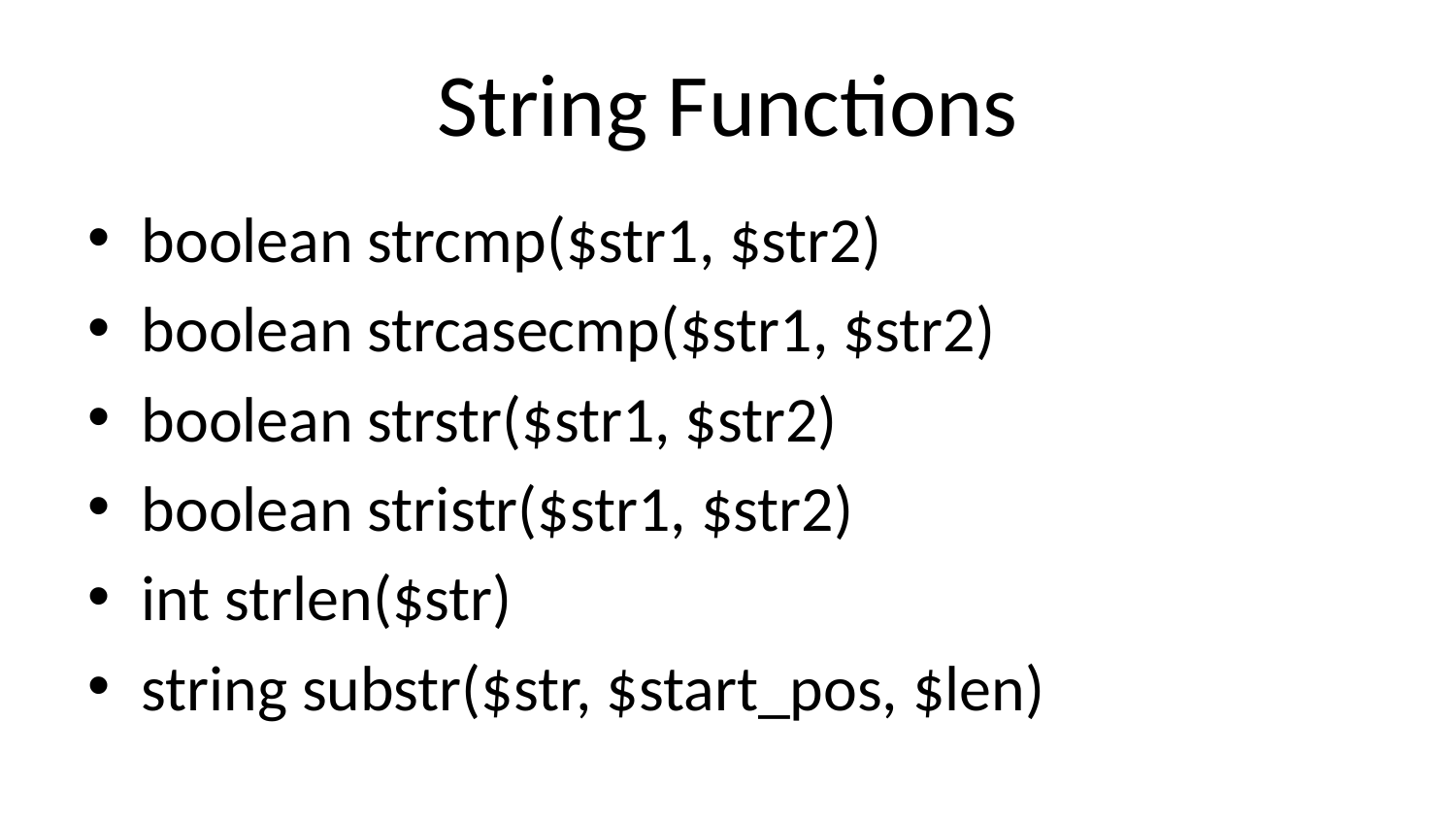

# String Functions
boolean strcmp($str1, $str2)
boolean strcasecmp($str1, $str2)
boolean strstr($str1, $str2)
boolean stristr($str1, $str2)
int strlen($str)
string substr($str, $start_pos, $len)